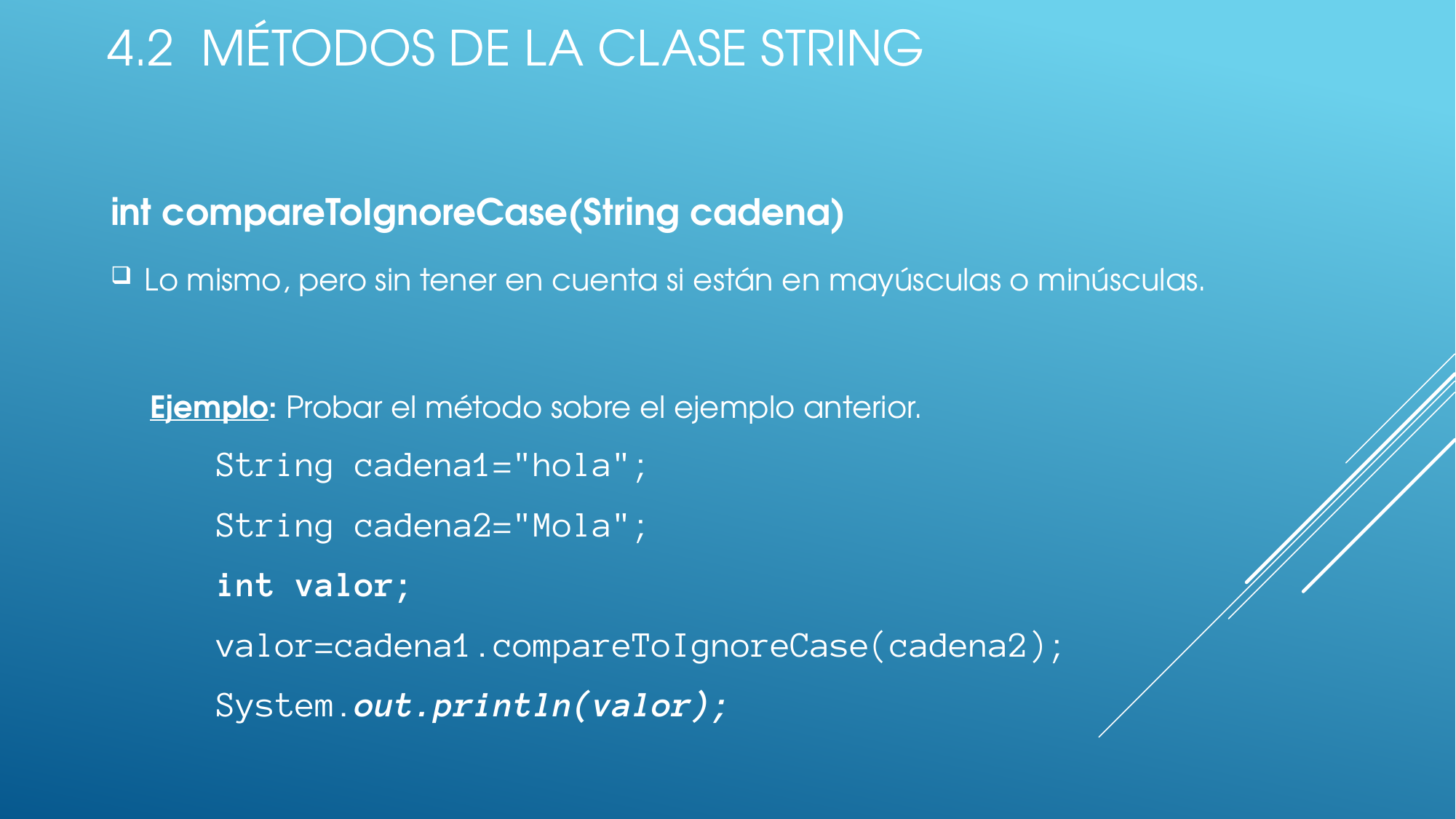

# 4.2  Métodos de la clase String
int compareToIgnoreCase(String cadena)
Lo mismo, pero sin tener en cuenta si están en mayúsculas o minúsculas.

     Ejemplo: Probar el método sobre el ejemplo anterior.
	String cadena1="hola";
	String cadena2="Mola";
	int valor;
	valor=cadena1.compareToIgnoreCase(cadena2);
	System.out.println(valor);